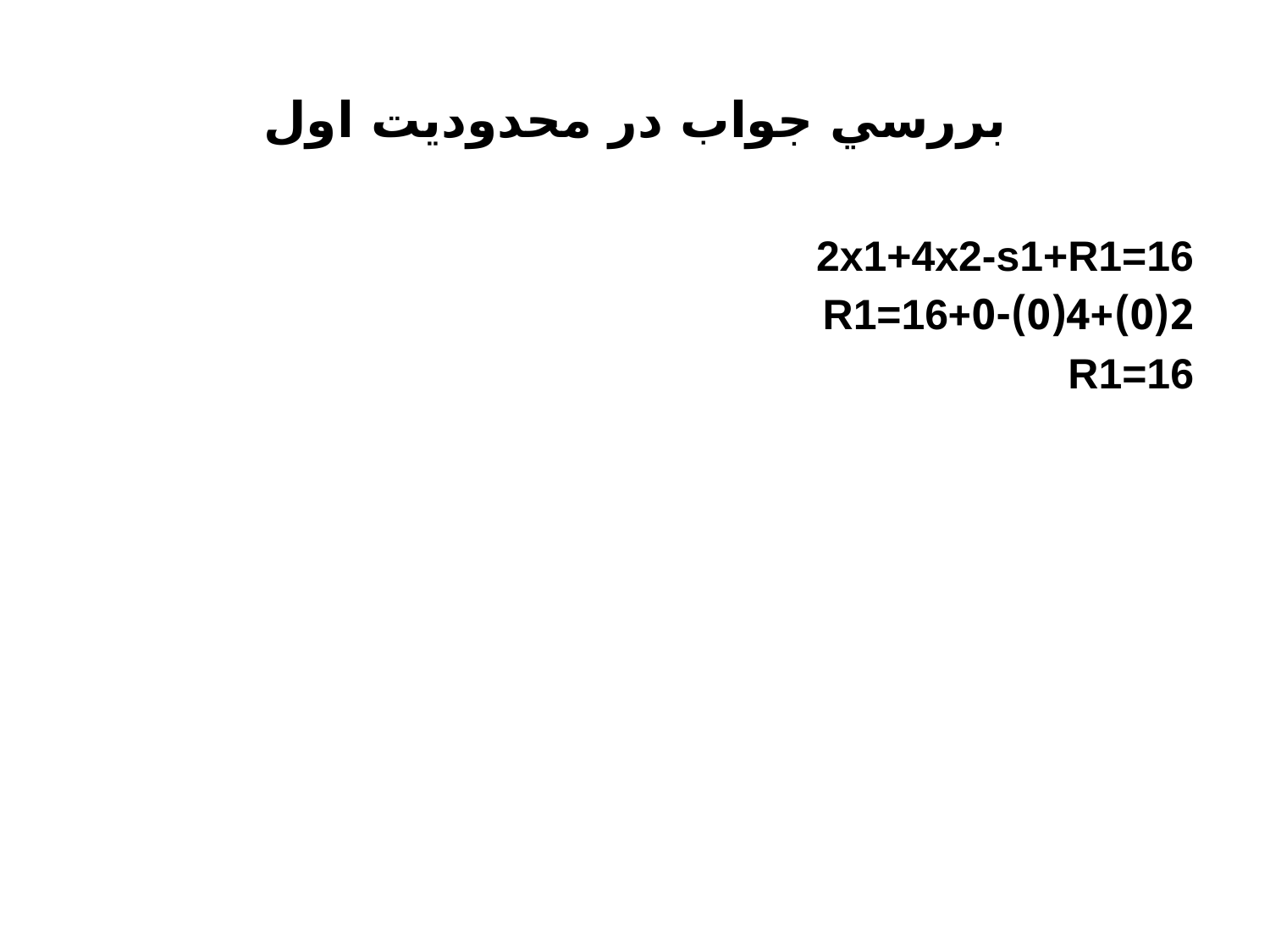

# بررسي جواب در محدوديت اول
2x1+4x2-s1+R1=16
2(0)+4(0)-0+R1=16
R1=16